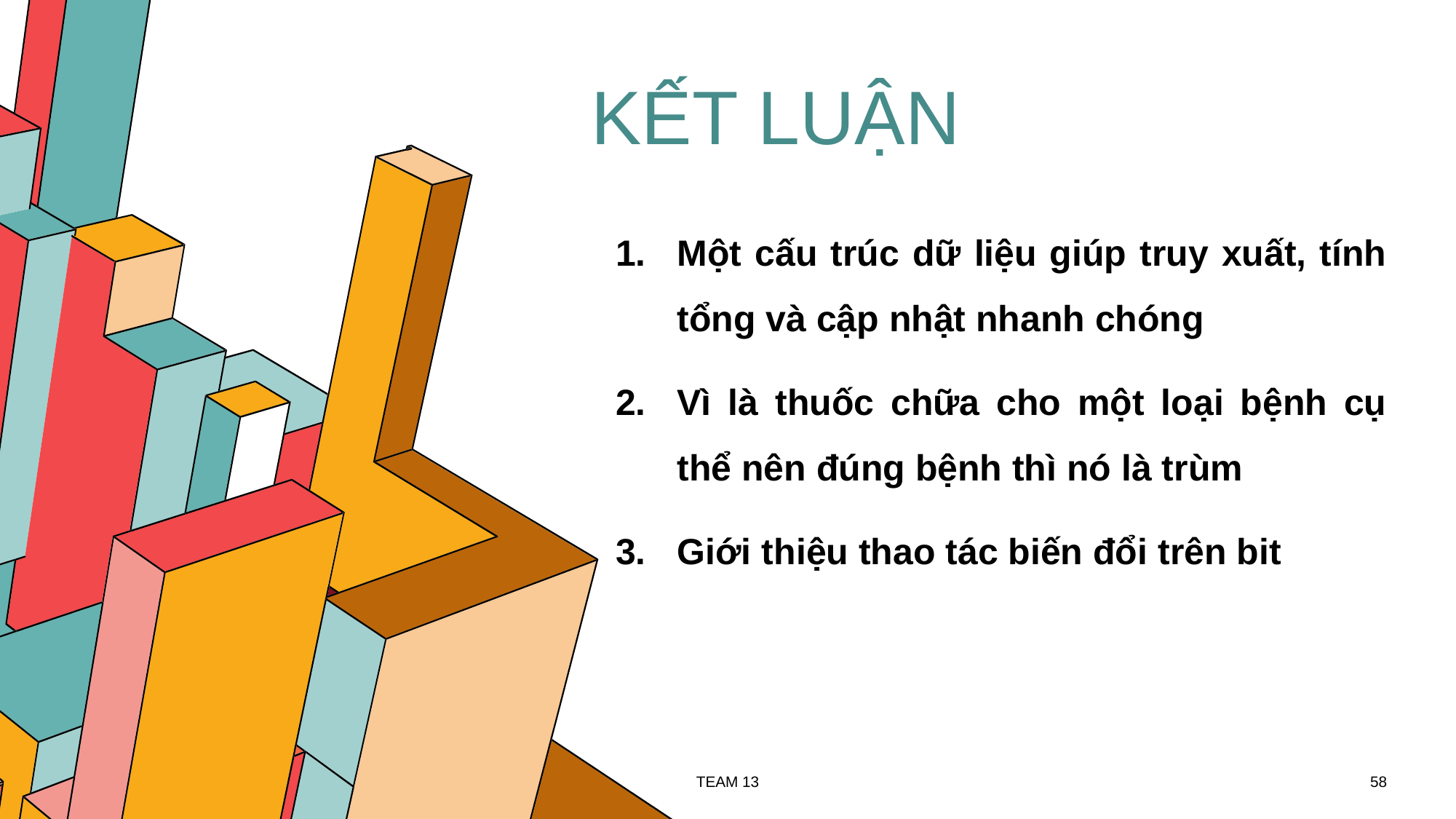

# KẾT LUẬN
Một cấu trúc dữ liệu giúp truy xuất, tính tổng và cập nhật nhanh chóng
Vì là thuốc chữa cho một loại bệnh cụ thể nên đúng bệnh thì nó là trùm
Giới thiệu thao tác biến đổi trên bit
TEAM 13
58